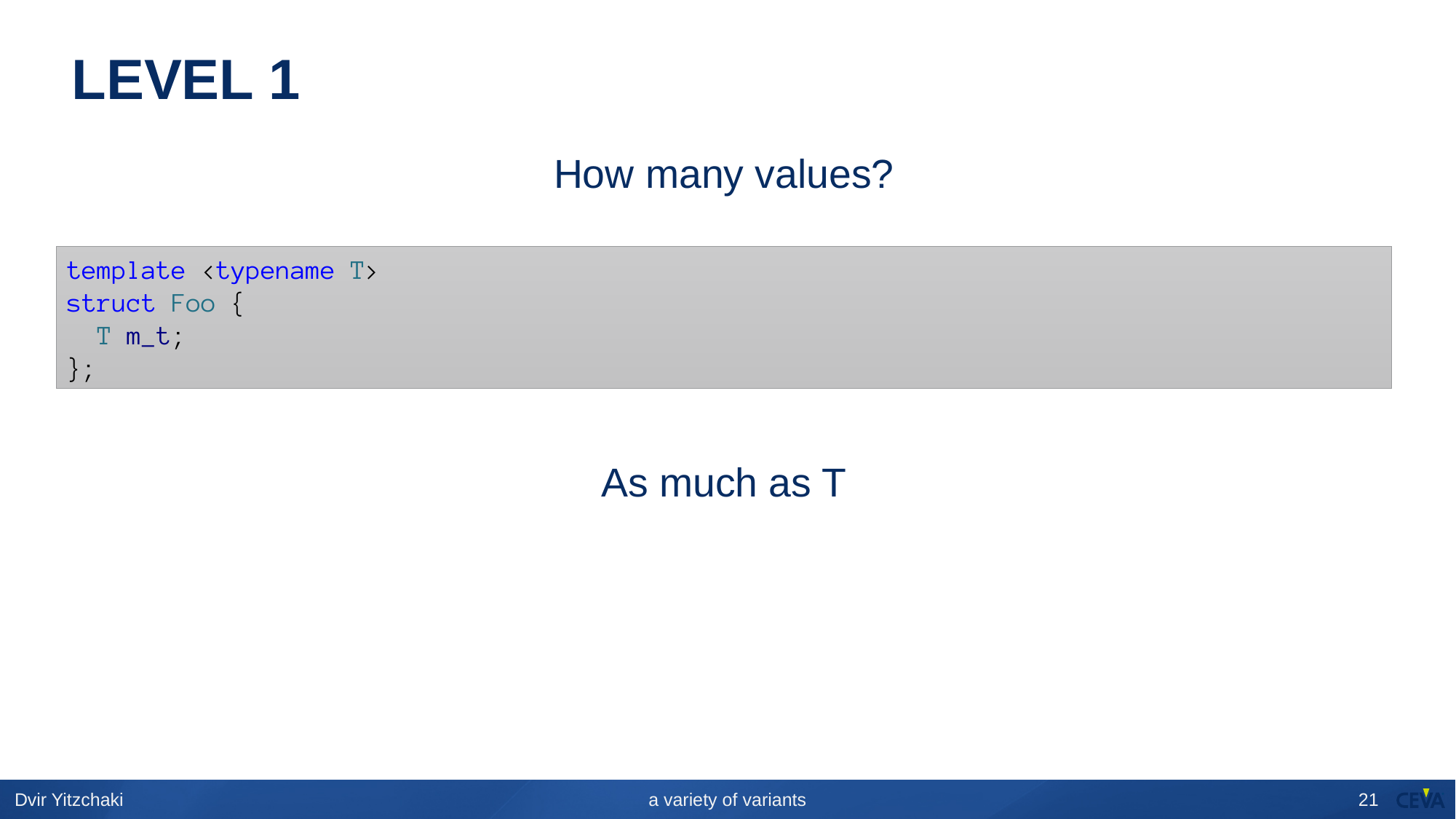

# LEVEL 1
How many values?
template <typename T>
struct Foo {
  T m_t;
};
As much as T